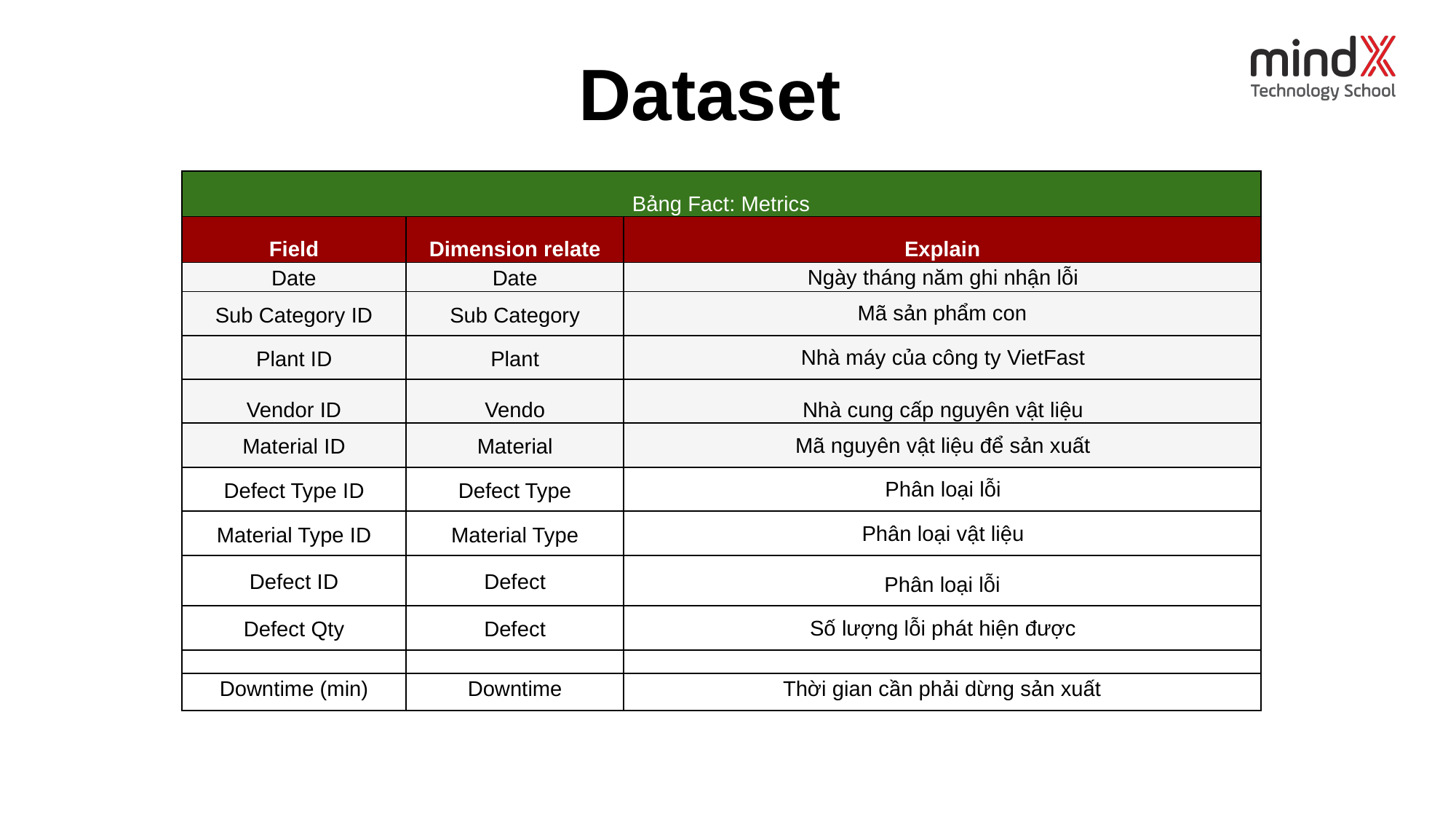

Dataset
| Bảng Fact: Metrics |  |  |
| --- | --- | --- |
| Field | Dimension relate | Explain |
| Date | Date | Ngày tháng năm ghi nhận lỗi |
| Sub Category ID | Sub Category | Mã sản phẩm con |
| Plant ID | Plant | Nhà máy của công ty VietFast |
| Vendor ID | Vendo | Nhà cung cấp nguyên vật liệu |
| Material ID | Material | Mã nguyên vật liệu để sản xuất |
| Defect Type ID | Defect Type | Phân loại lỗi |
| Material Type ID | Material Type | Phân loại vật liệu |
| Defect ID | Defect | Phân loại lỗi |
| Defect Qty | Defect | Số lượng lỗi phát hiện được |
|  |  |  |
| Downtime (min) | Downtime | Thời gian cần phải dừng sản xuất |